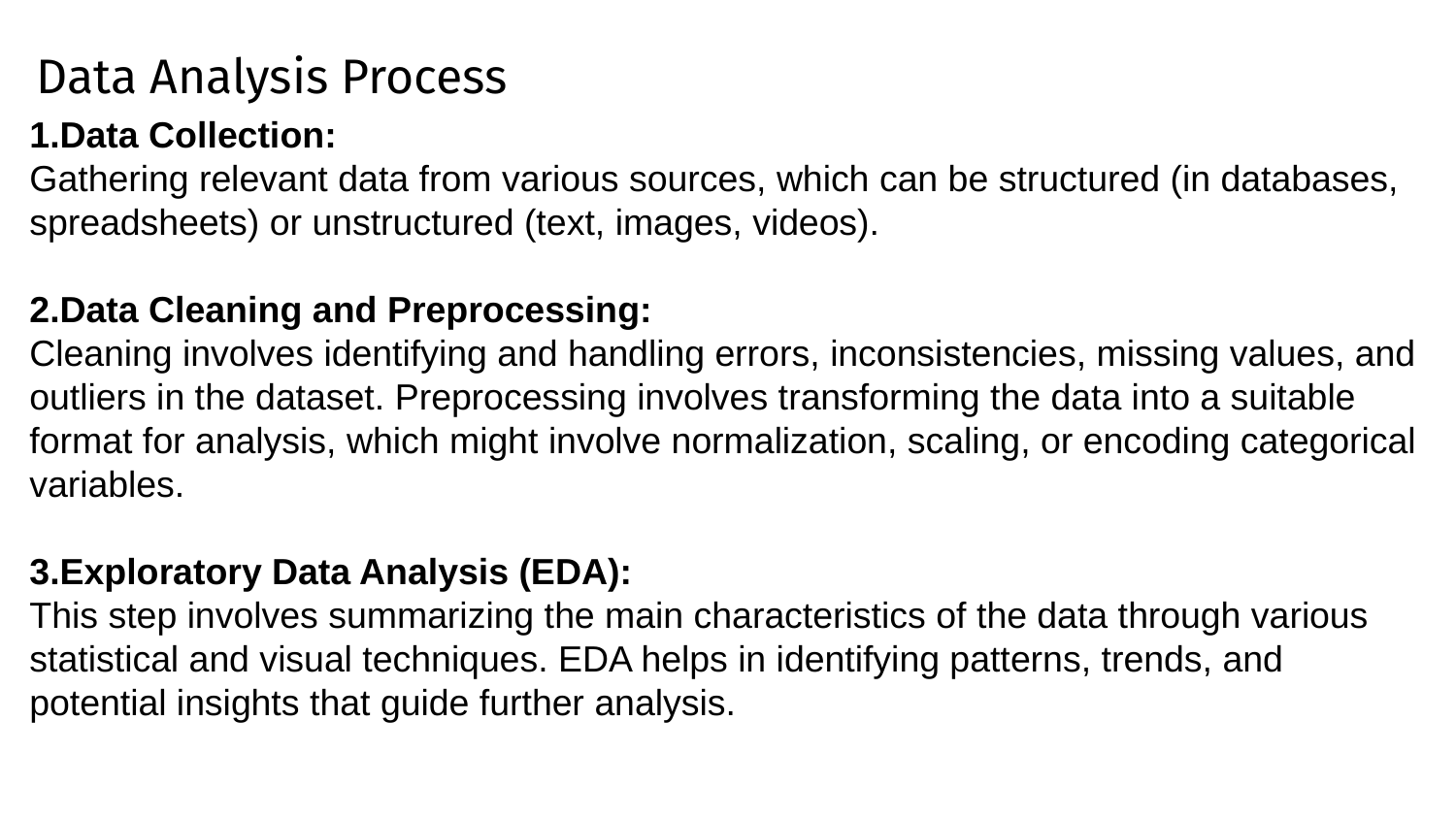

# Data Analysis Process
Data Collection:
Gathering relevant data from various sources, which can be structured (in databases, spreadsheets) or unstructured (text, images, videos).
Data Cleaning and Preprocessing:
Cleaning involves identifying and handling errors, inconsistencies, missing values, and outliers in the dataset. Preprocessing involves transforming the data into a suitable format for analysis, which might involve normalization, scaling, or encoding categorical variables.
Exploratory Data Analysis (EDA):
This step involves summarizing the main characteristics of the data through various statistical and visual techniques. EDA helps in identifying patterns, trends, and potential insights that guide further analysis.